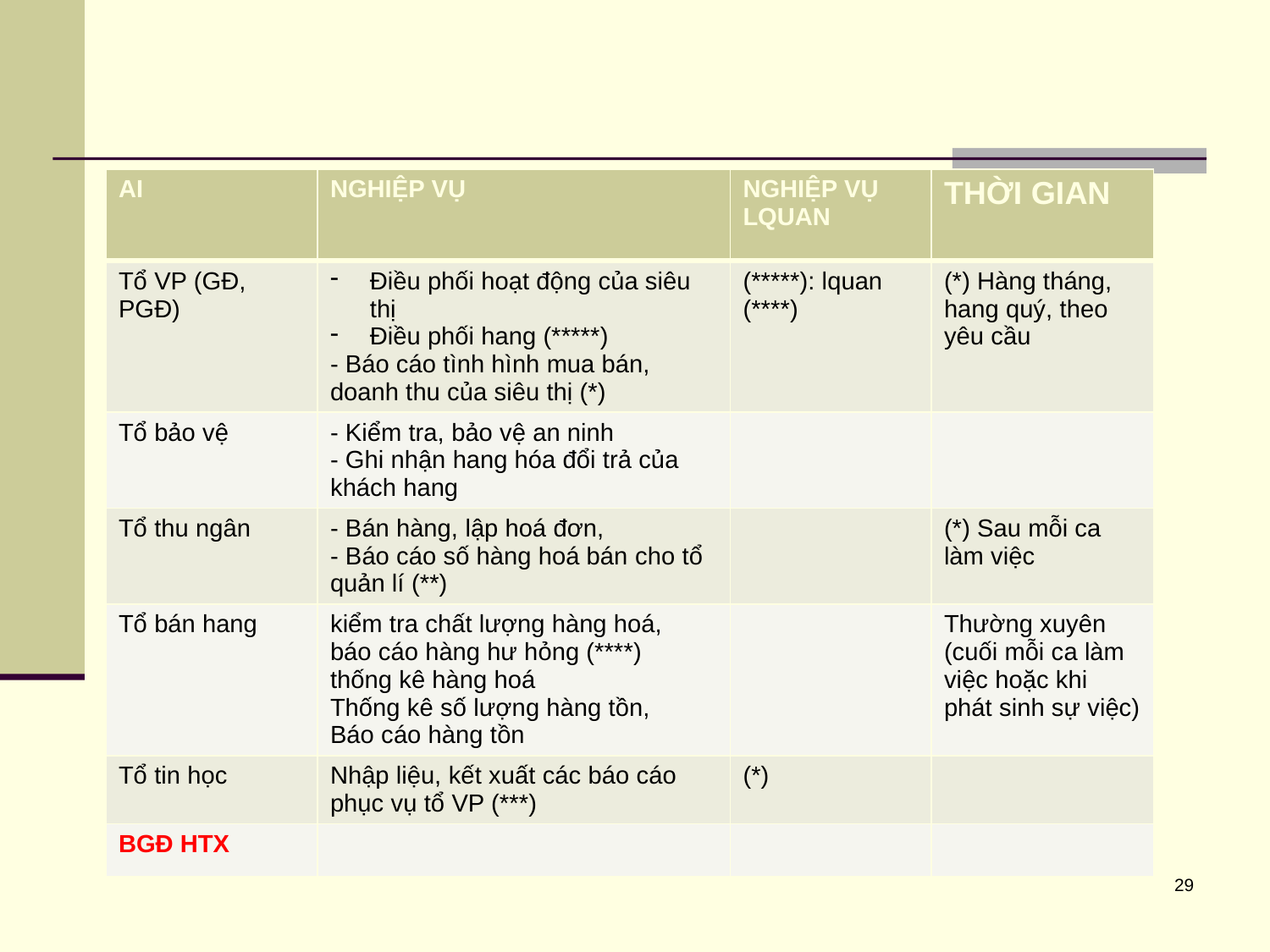

#
| AI | NGHIỆP VỤ | NGHIỆP VỤ LQUAN | THỜI GIAN |
| --- | --- | --- | --- |
| Tổ VP (GĐ, PGĐ) | Điều phối hoạt động của siêu thị Điều phối hang (\*\*\*\*\*) - Báo cáo tình hình mua bán, doanh thu của siêu thị (\*) | (\*\*\*\*\*): lquan (\*\*\*\*) | (\*) Hàng tháng, hang quý, theo yêu cầu |
| Tổ bảo vệ | - Kiểm tra, bảo vệ an ninh - Ghi nhận hang hóa đổi trả của khách hang |  |  |
| Tổ thu ngân | - Bán hàng, lập hoá đơn, - Báo cáo số hàng hoá bán cho tổ quản lí (\*\*) |  | (\*) Sau mỗi ca làm việc |
| Tổ bán hang | kiểm tra chất lượng hàng hoá, báo cáo hàng hư hỏng (\*\*\*\*) thống kê hàng hoá Thống kê số lượng hàng tồn, Báo cáo hàng tồn |  | Thường xuyên (cuối mỗi ca làm việc hoặc khi phát sinh sự việc) |
| Tổ tin học | Nhập liệu, kết xuất các báo cáo phục vụ tổ VP (\*\*\*) | (\*) |  |
| BGĐ HTX |  |  |  |
29